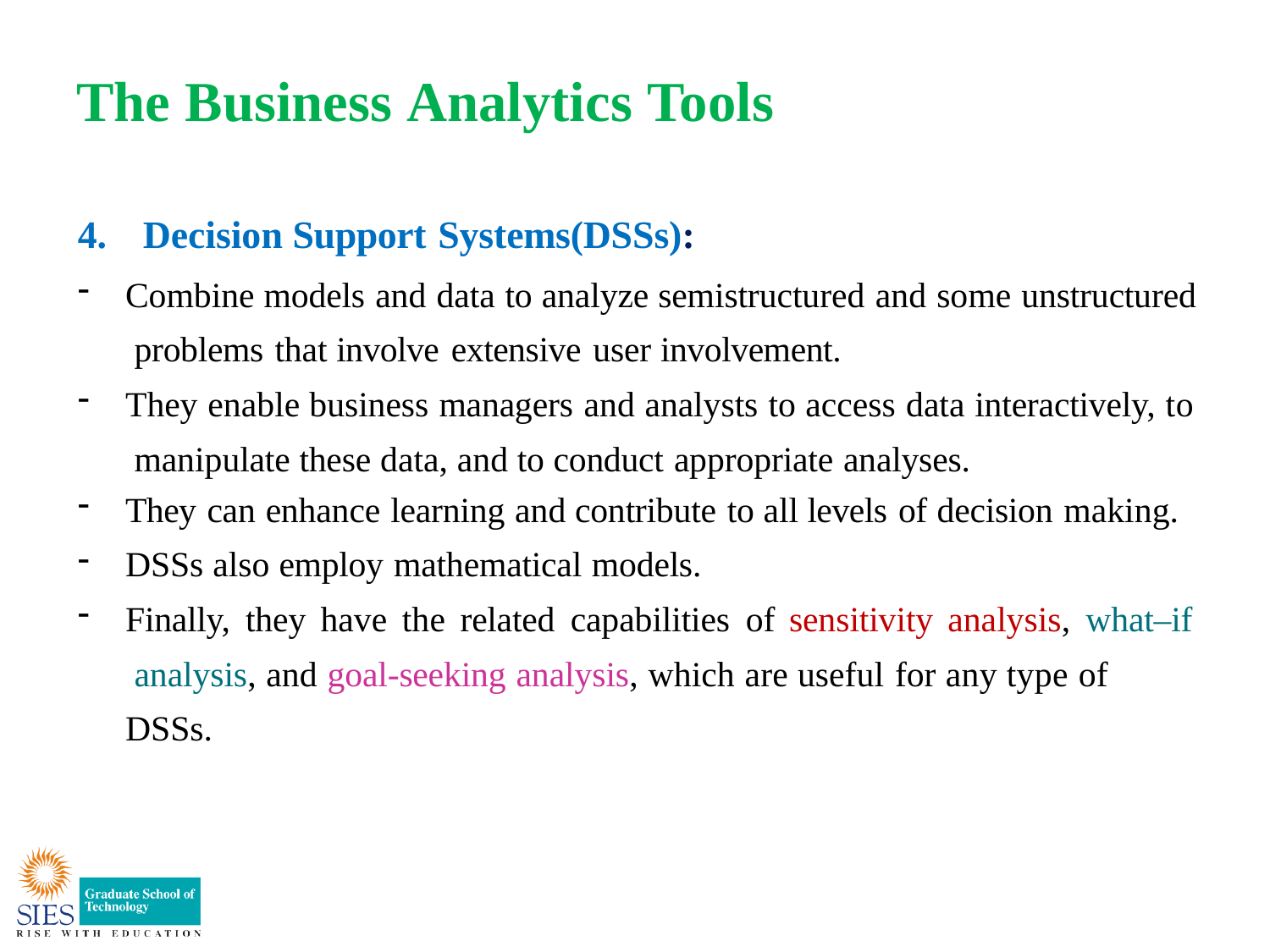

# The Business Analytics Tools
4.	Decision Support Systems(DSSs):
Combine models and data to analyze semistructured and some unstructured  problems that involve extensive user involvement.
They enable business managers and analysts to access data interactively, to  manipulate these data, and to conduct appropriate analyses.
They can enhance learning and contribute to all levels of decision making.
DSSs also employ mathematical models.
Finally, they have the related capabilities of sensitivity analysis, what–if  analysis, and goal-seeking analysis, which are useful for any type of DSSs.